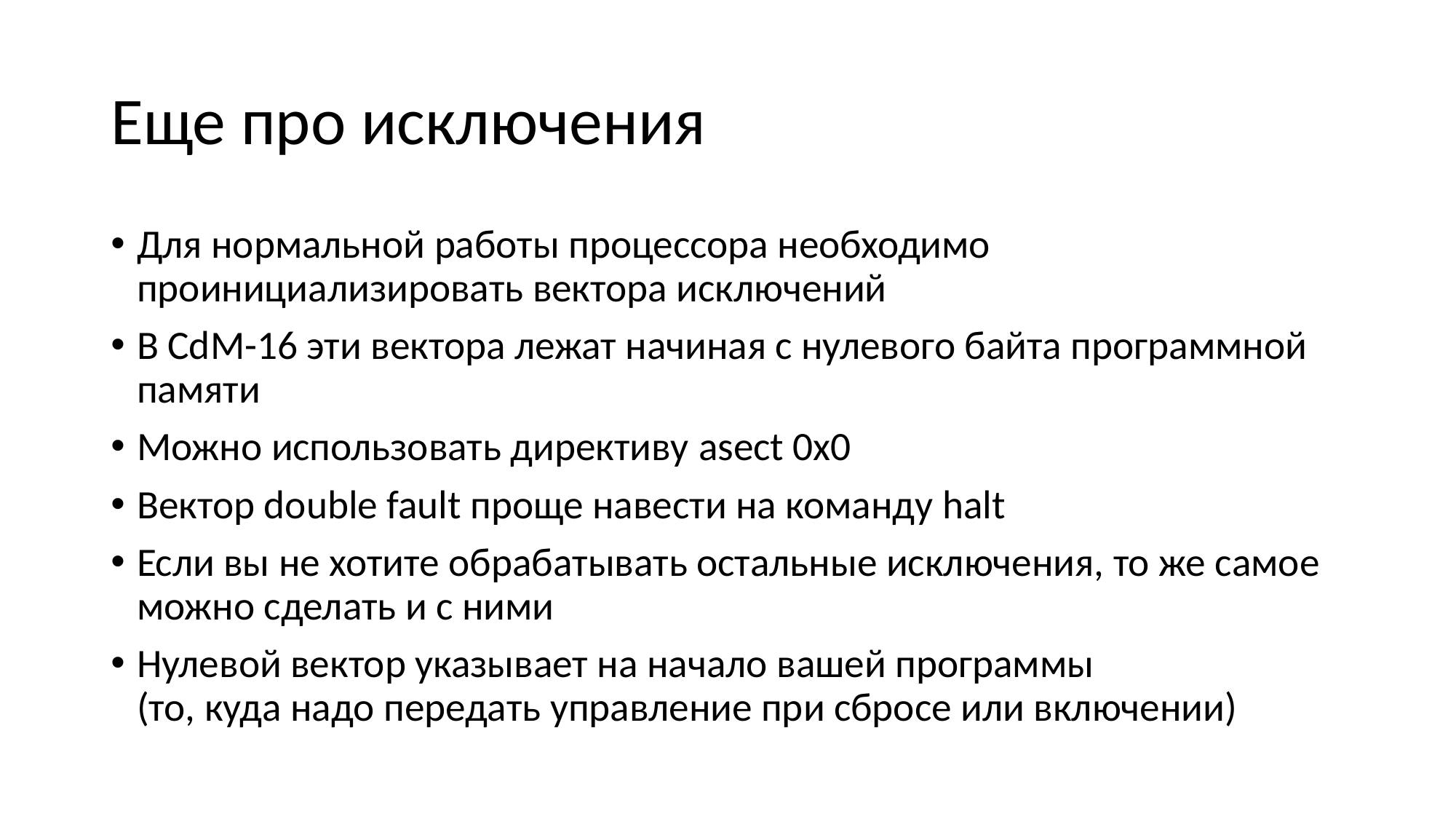

# Еще про исключения
Для нормальной работы процессора необходимо проинициализировать вектора исключений
В CdM-16 эти вектора лежат начиная с нулевого байта программной памяти
Можно использовать директиву asect 0x0
Вектор double fault проще навести на команду halt
Если вы не хотите обрабатывать остальные исключения, то же самое можно сделать и с ними
Нулевой вектор указывает на начало вашей программы
(то, куда надо передать управление при сбросе или включении)